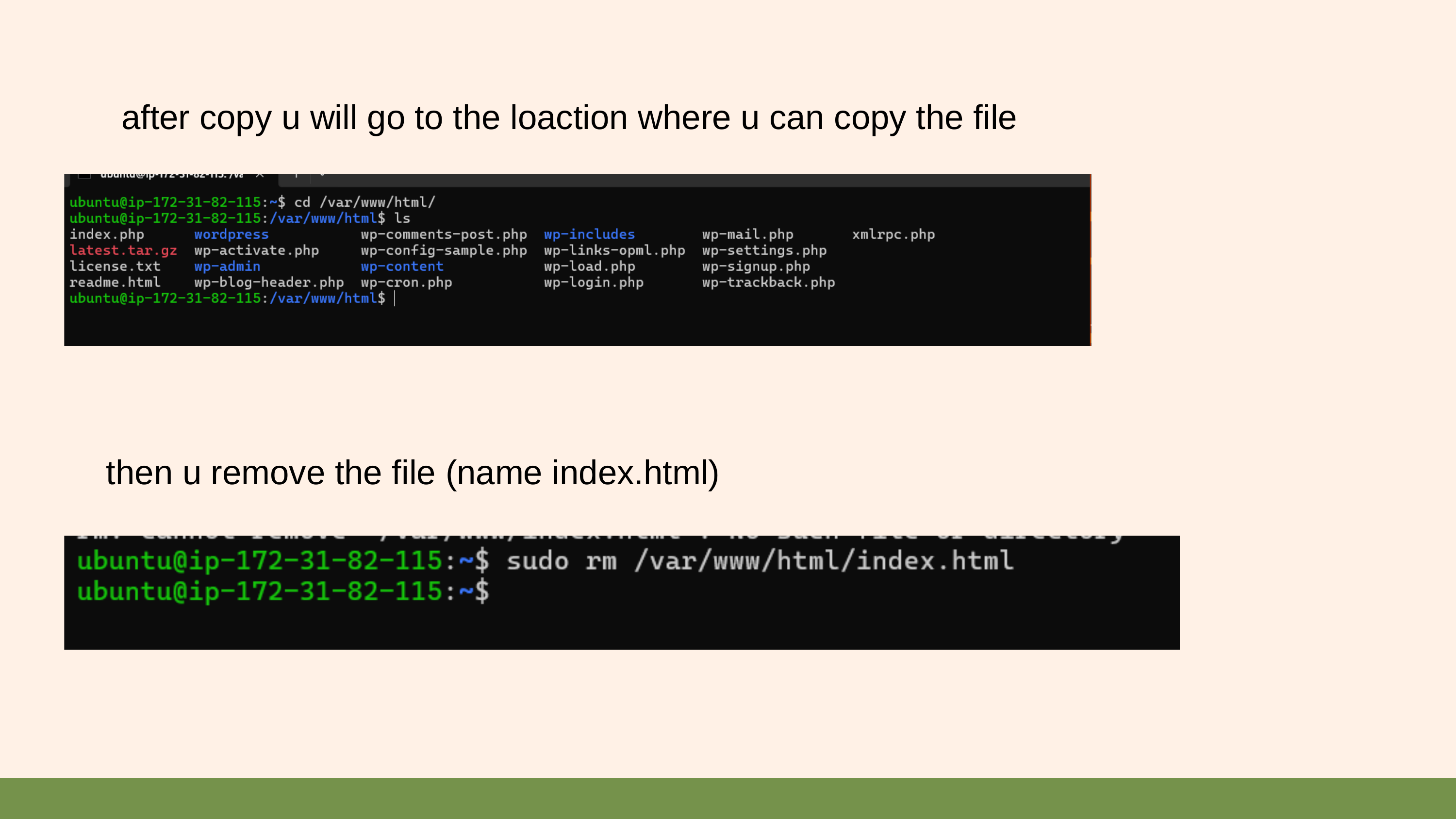

after copy u will go to the loaction where u can copy the file

then u remove the file (name index.html)